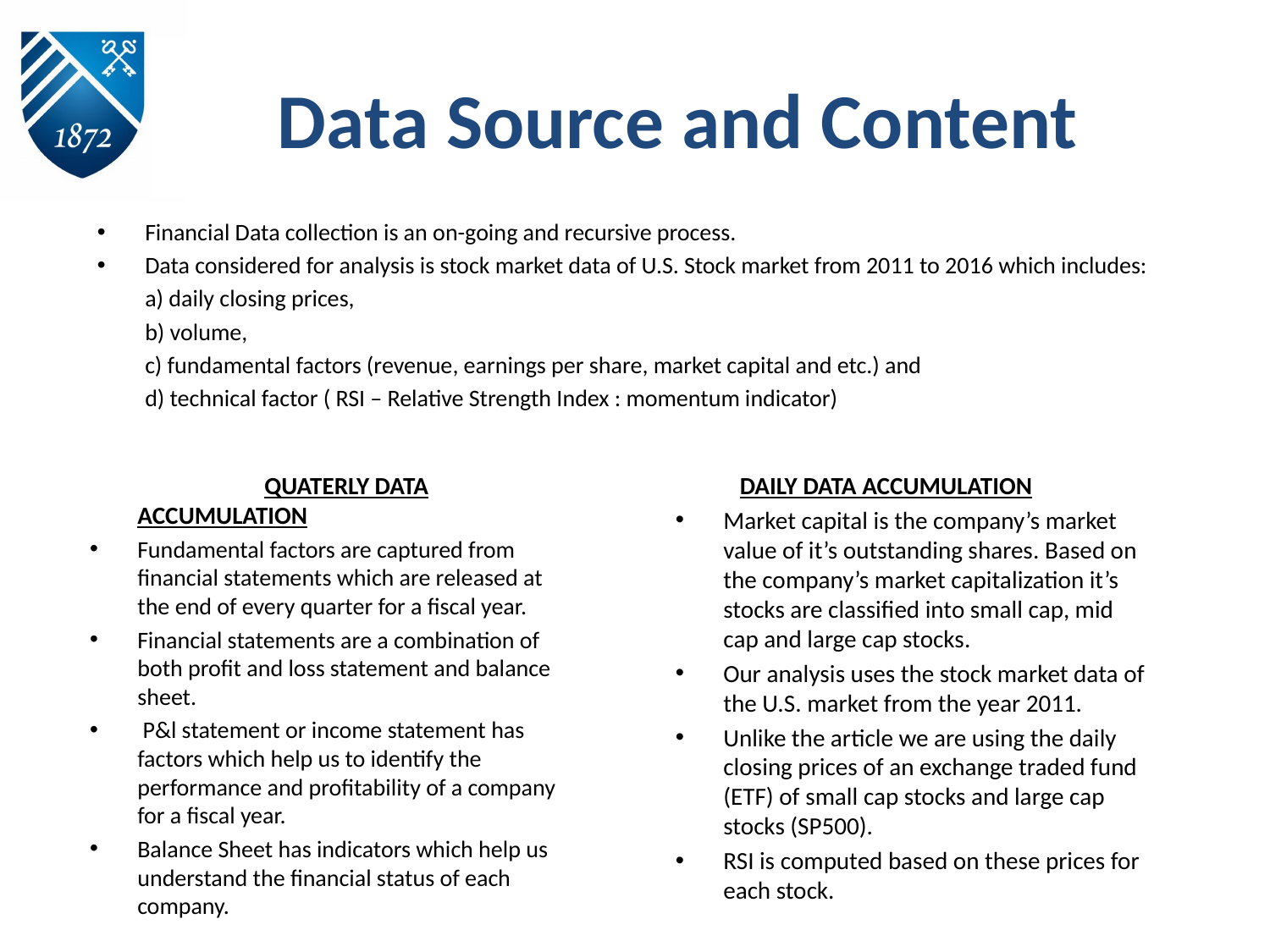

# Data Source and Content
Financial Data collection is an on-going and recursive process.
Data considered for analysis is stock market data of U.S. Stock market from 2011 to 2016 which includes:
	a) daily closing prices,
	b) volume,
	c) fundamental factors (revenue, earnings per share, market capital and etc.) and
	d) technical factor ( RSI – Relative Strength Index : momentum indicator)
		QUATERLY DATA ACCUMULATION
Fundamental factors are captured from financial statements which are released at the end of every quarter for a fiscal year.
Financial statements are a combination of both profit and loss statement and balance sheet.
 P&l statement or income statement has factors which help us to identify the performance and profitability of a company for a fiscal year.
Balance Sheet has indicators which help us understand the financial status of each company.

	   DAILY DATA ACCUMULATION
Market capital is the company’s market value of it’s outstanding shares. Based on the company’s market capitalization it’s stocks are classified into small cap, mid cap and large cap stocks.
Our analysis uses the stock market data of the U.S. market from the year 2011.
Unlike the article we are using the daily closing prices of an exchange traded fund (ETF) of small cap stocks and large cap stocks (SP500).
RSI is computed based on these prices for each stock.